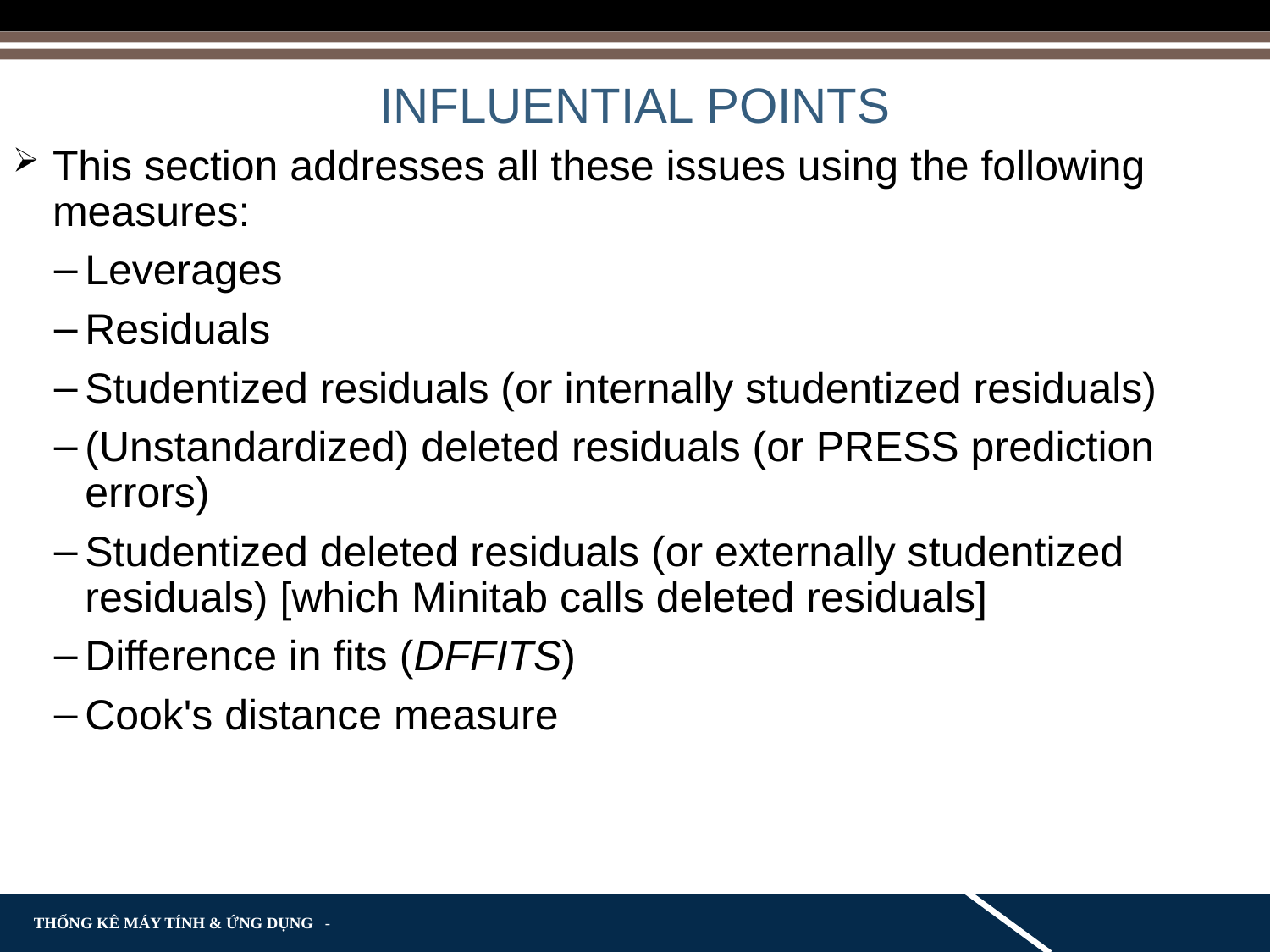

# INFLUENTIAL POINTS
This section addresses all these issues using the following measures:
Leverages
Residuals
Studentized residuals (or internally studentized residuals)
(Unstandardized) deleted residuals (or PRESS prediction errors)
Studentized deleted residuals (or externally studentized residuals) [which Minitab calls deleted residuals]
Difference in fits (DFFITS)
Cook's distance measure